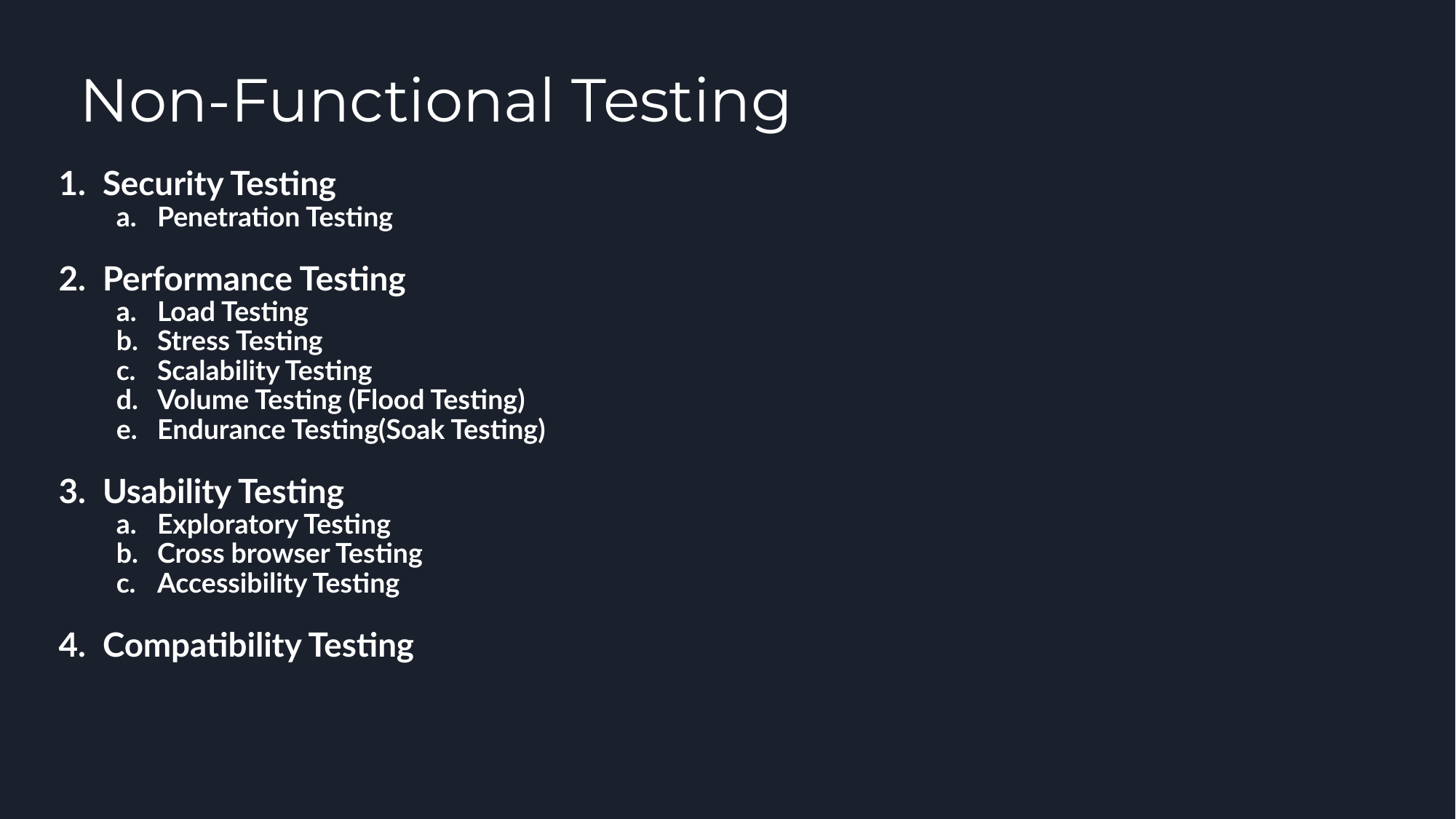

# Non-Functional Testing
Security Testing
Penetration Testing
Performance Testing
Load Testing
Stress Testing
Scalability Testing
Volume Testing (Flood Testing)
Endurance Testing(Soak Testing)
Usability Testing
Exploratory Testing
Cross browser Testing
Accessibility Testing
Compatibility Testing